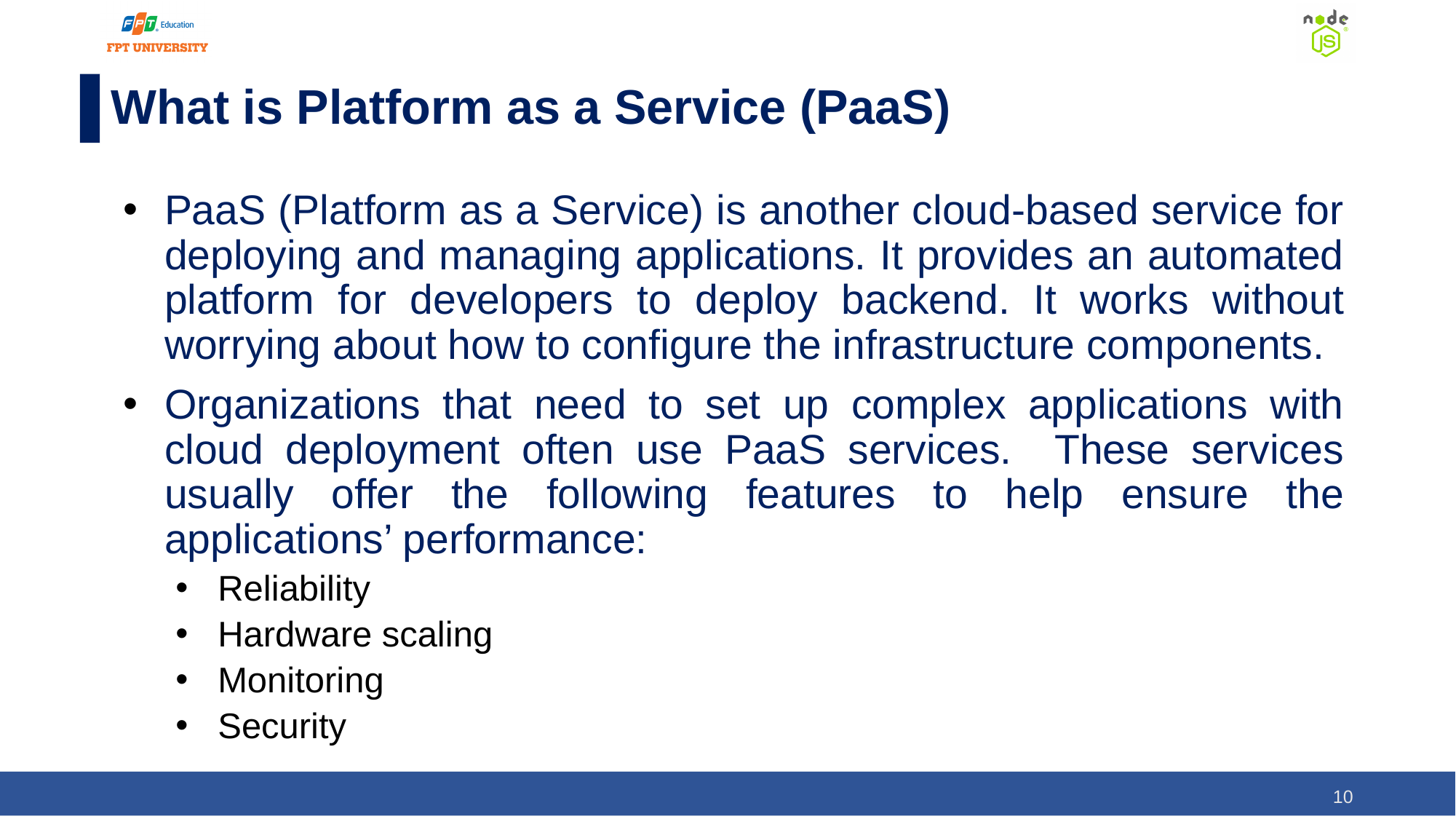

# What is Platform as a Service (PaaS)
PaaS (Platform as a Service) is another cloud-based service for deploying and managing applications. It provides an automated platform for developers to deploy backend. It works without worrying about how to configure the infrastructure components.
Organizations that need to set up complex applications with cloud deployment often use PaaS services.  These services usually offer the following features to help ensure the applications’ performance:
Reliability
Hardware scaling
Monitoring
Security
10